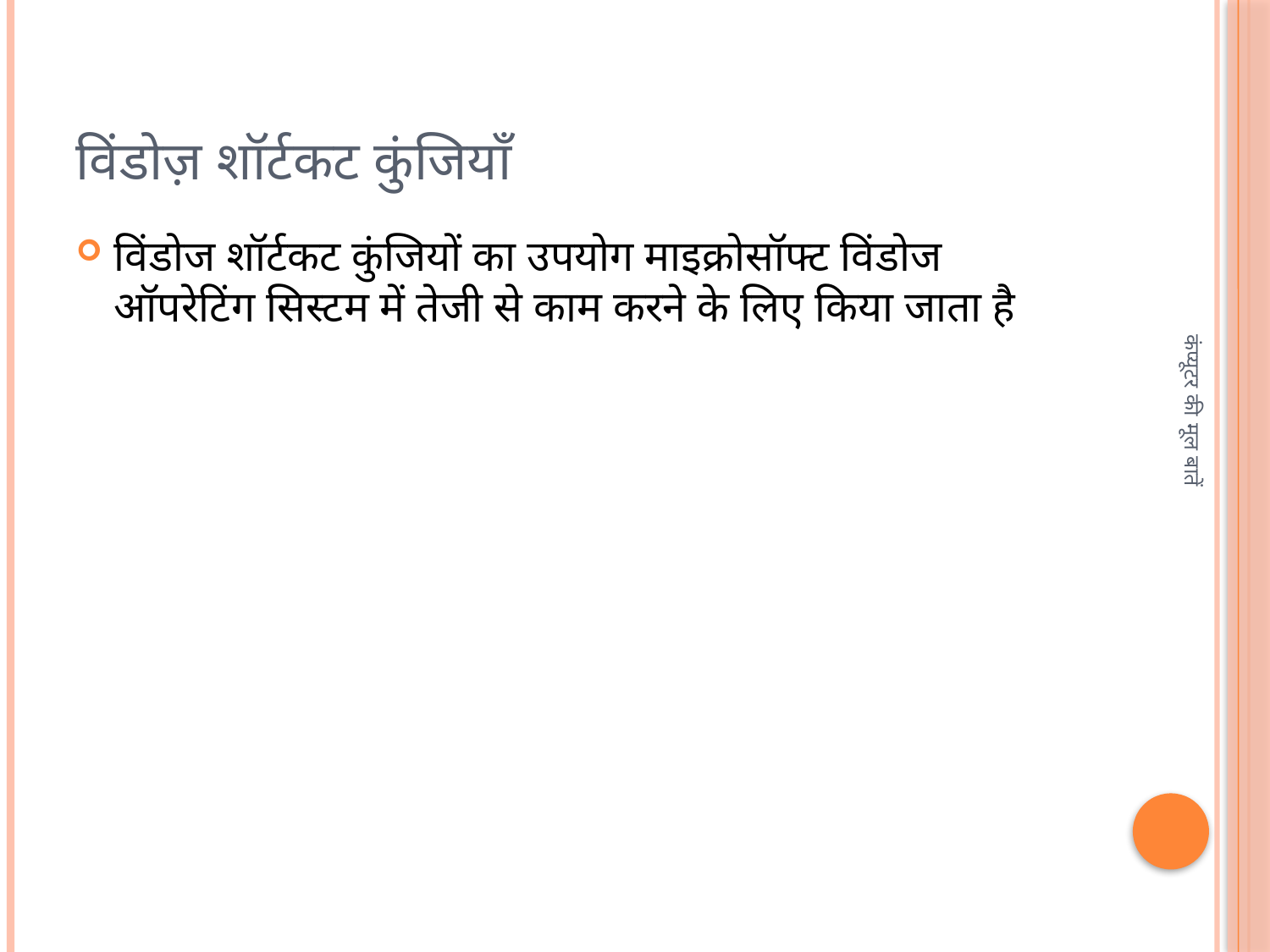

# विंडोज़ शॉर्टकट कुंजियाँ
विंडोज शॉर्टकट कुंजियों का उपयोग माइक्रोसॉफ्ट विंडोज ऑपरेटिंग सिस्टम में तेजी से काम करने के लिए किया जाता है

कंप्यूटर की मूल बातें
74